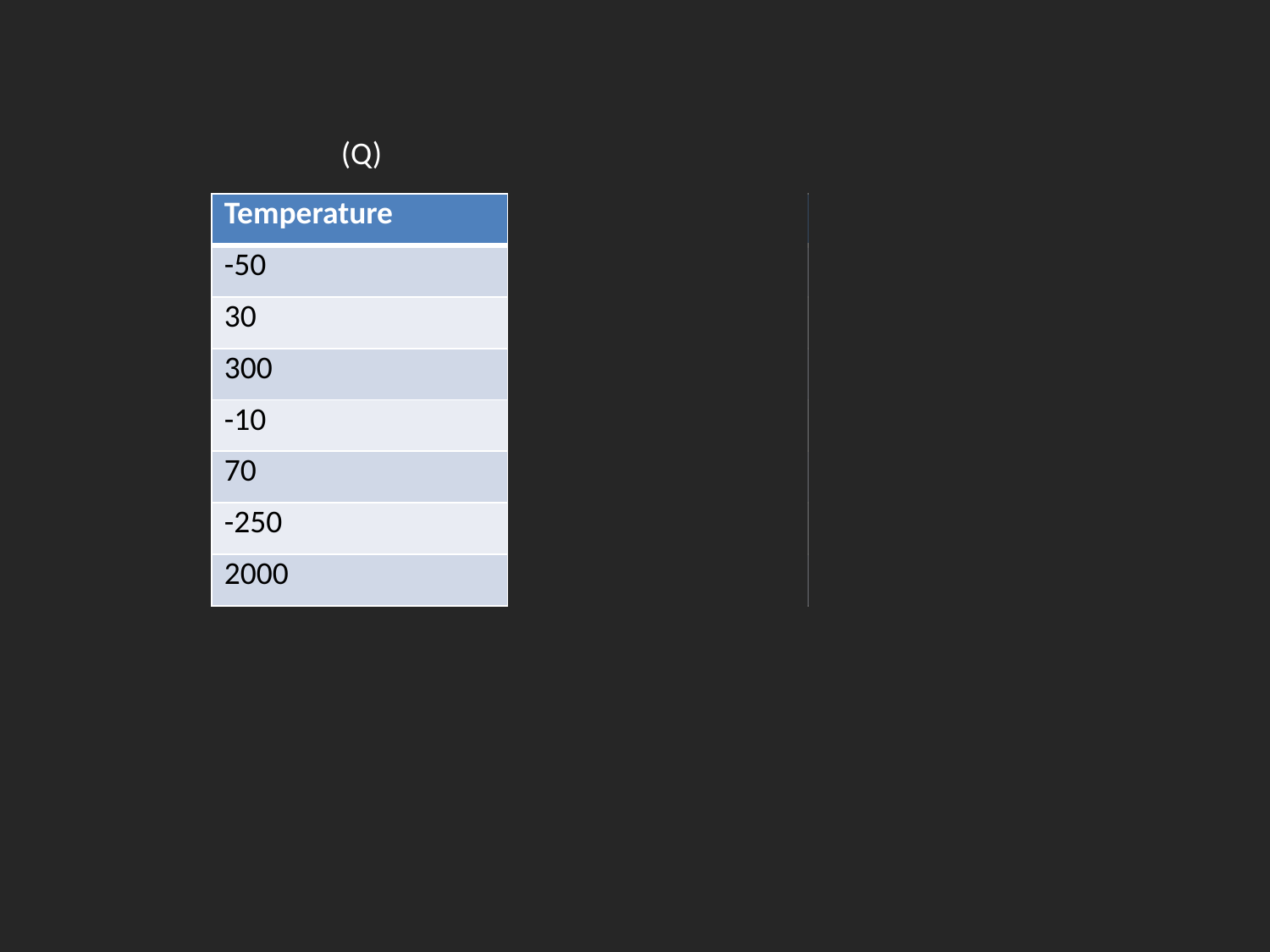

(Q)

(O)

(N)
| Temperature | Hot/Warm/Cold | Burned/Not Burned |
| --- | --- | --- |
| -50 | Cold | Not Burned |
| 30 | Cold | Not Burned |
| 300 | Hot | Burned |
| -10 | Cold | Not Burned |
| 70 | Warm | Not Burned |
| -250 | Cold | Not Burned |
| 2000 | Hot | Burned |